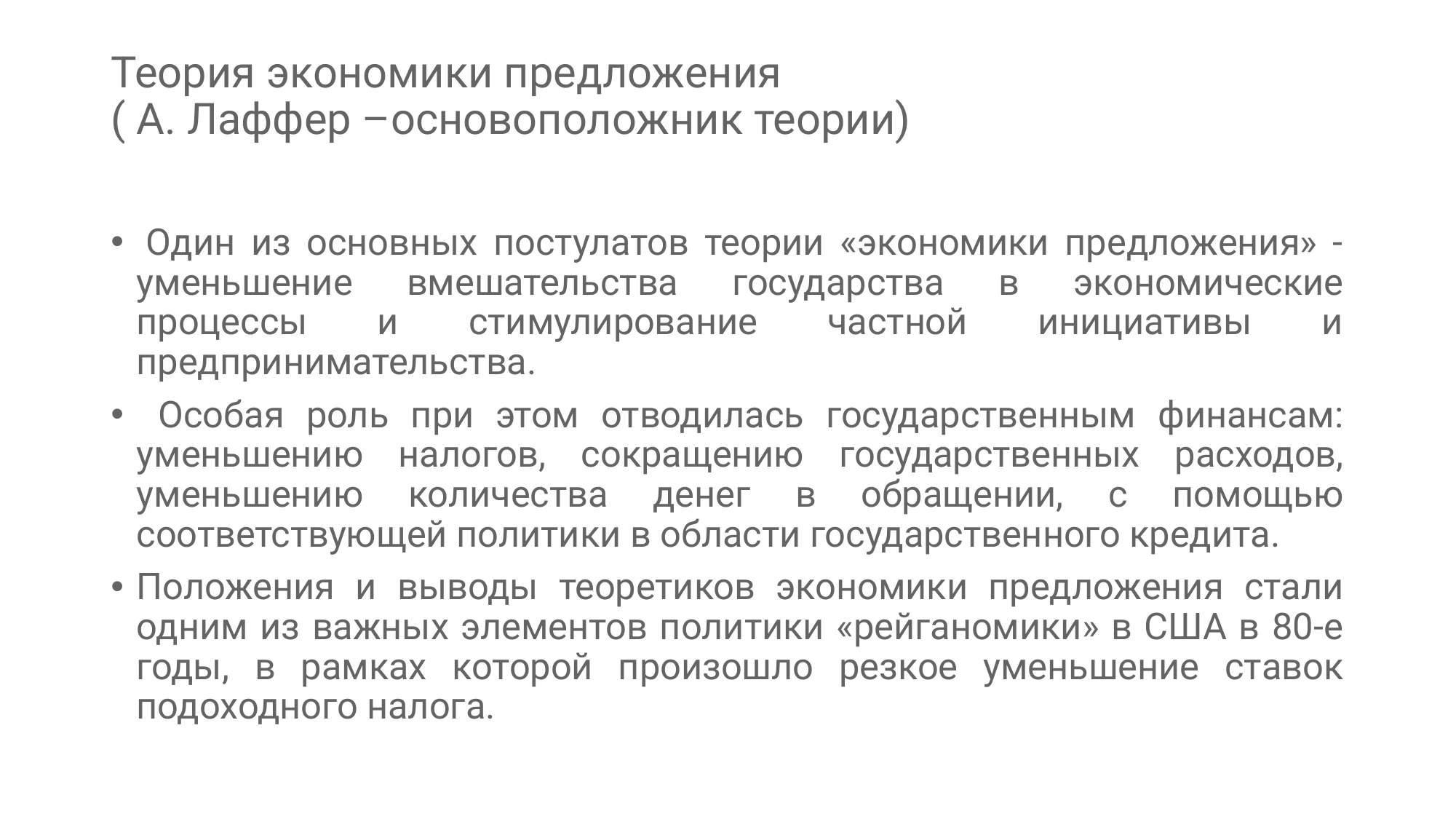

# Теория экономики предложения ( А. Лаффер –основоположник теории)
 Один из основных постулатов теории «экономики предложения» -уменьшение вмешательства государства в экономические процессы и стимулирование частной инициативы и предпринимательства.
 Особая роль при этом отводилась государственным финансам: уменьшению налогов, сокращению государственных расходов, уменьшению количества денег в обращении, с помощью соответствующей политики в области государственного кредита.
Положения и выводы теоретиков экономики предложения стали одним из важных элементов политики «рейганомики» в США в 80-е годы, в рамках которой произошло резкое уменьшение ставок подоходного налога.